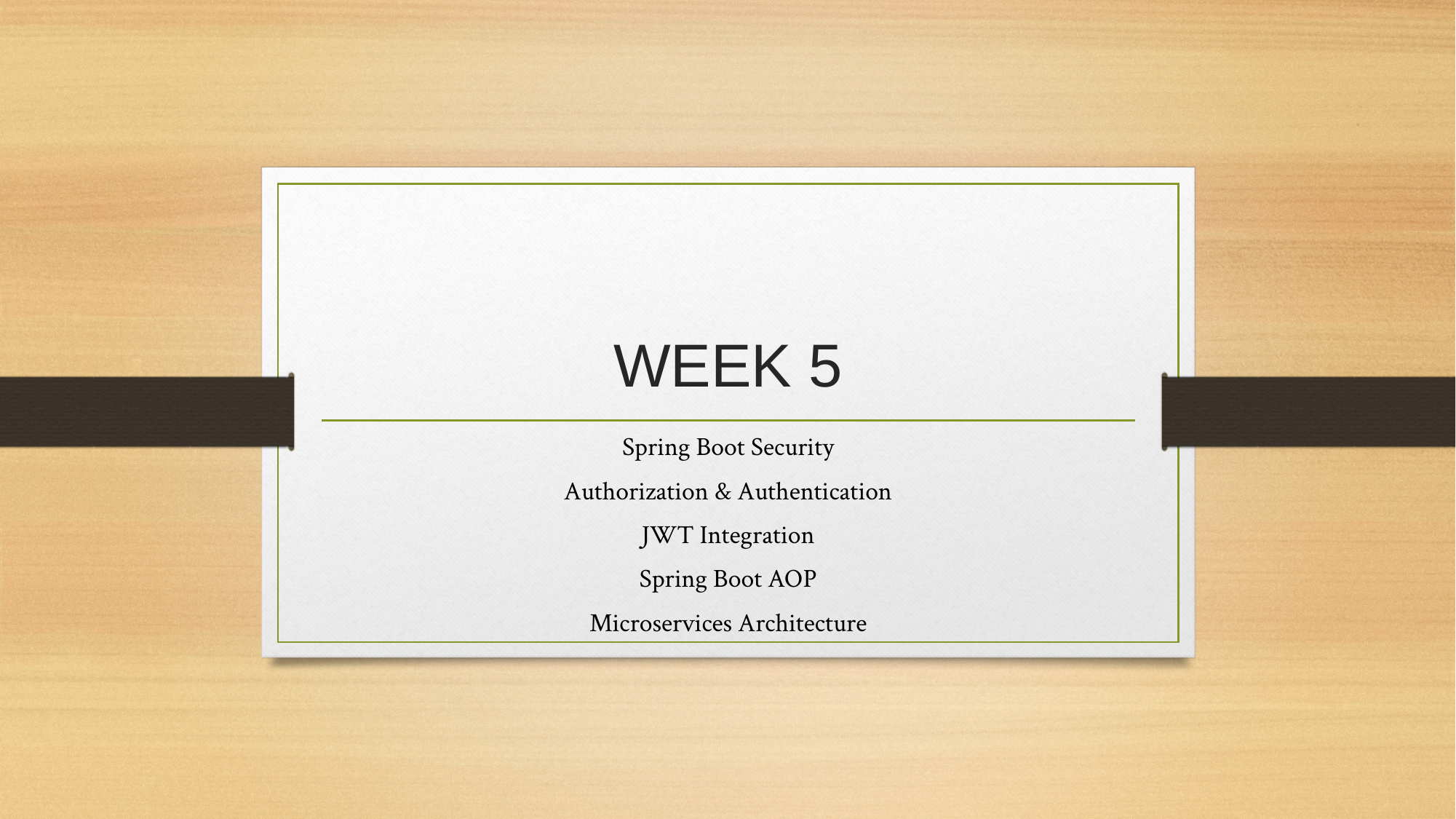

# WEEK 5
Spring Boot Security
Authorization & Authentication
JWT Integration
Spring Boot AOP
Microservices Architecture